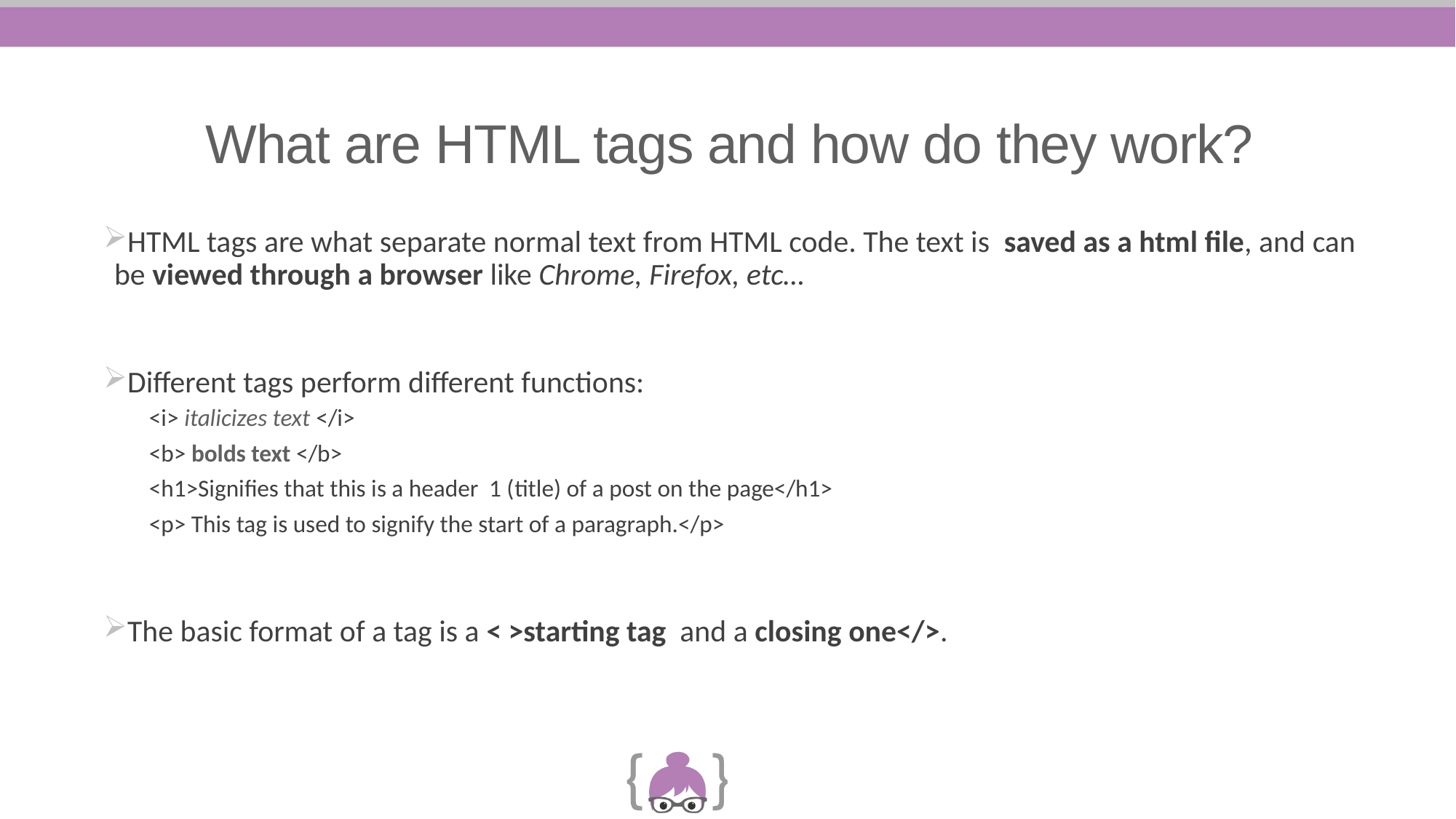

# What are HTML tags and how do they work?
HTML tags are what separate normal text from HTML code. The text is  saved as a html file, and can be viewed through a browser like Chrome, Firefox, etc…

Different tags perform different functions:
<i> italicizes text </i>
<b> bolds text </b>
<h1>Signifies that this is a header  1 (title) of a post on the page</h1>
<p> This tag is used to signify the start of a paragraph.</p>

The basic format of a tag is a < >starting tag  and a closing one</>.